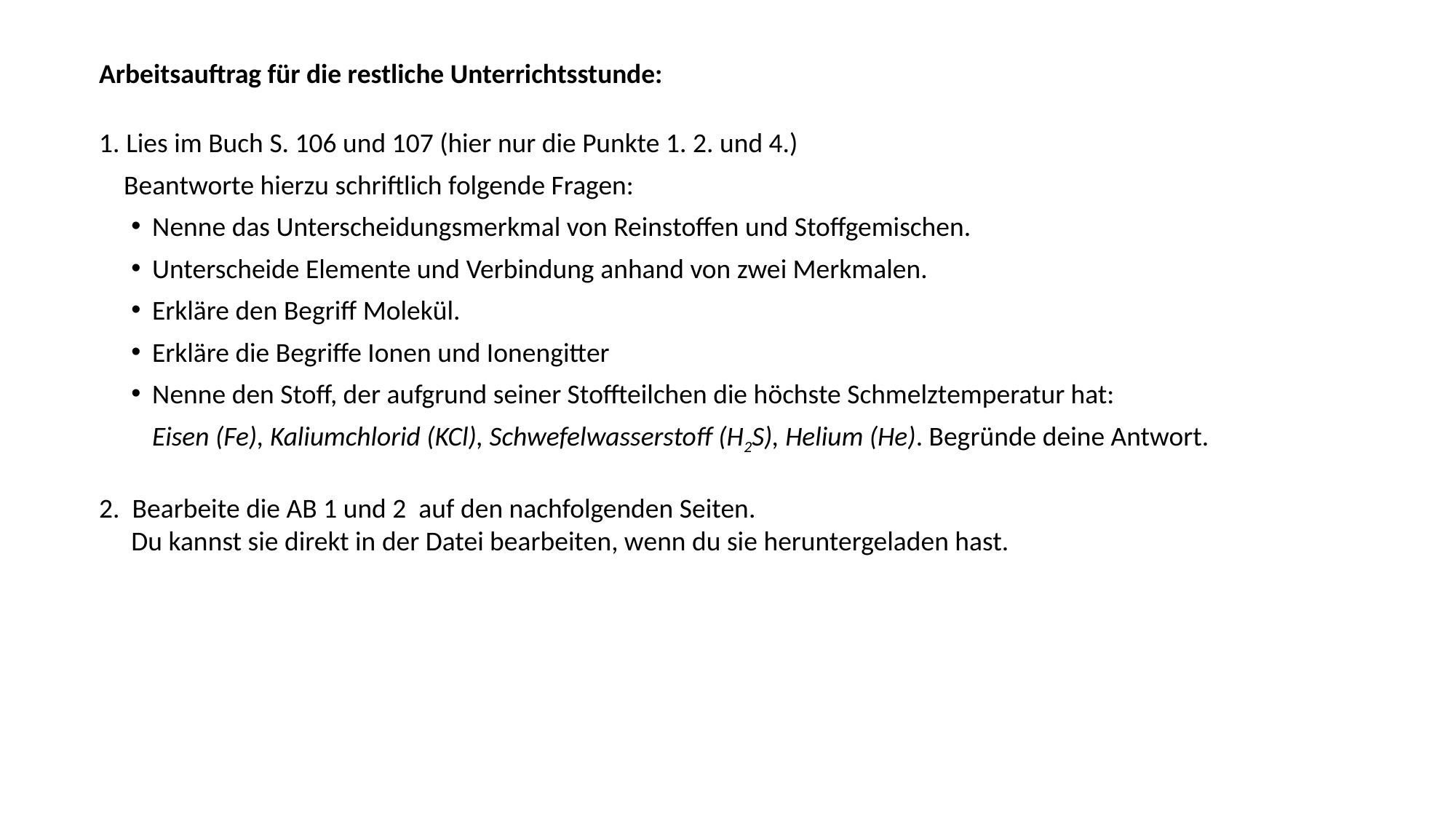

Arbeitsauftrag für die restliche Unterrichtsstunde:
1. Lies im Buch S. 106 und 107 (hier nur die Punkte 1. 2. und 4.)
    Beantworte hierzu schriftlich folgende Fragen:
Nenne das Unterscheidungsmerkmal von Reinstoffen und Stoffgemischen.
Unterscheide Elemente und Verbindung anhand von zwei Merkmalen.
Erkläre den Begriff Molekül.
Erkläre die Begriffe Ionen und Ionengitter
Nenne den Stoff, der aufgrund seiner Stoffteilchen die höchste Schmelztemperatur hat:
Eisen (Fe), Kaliumchlorid (KCl), Schwefelwasserstoff (H2S), Helium (He). Begründe deine Antwort.
2.  Bearbeite die AB 1 und 2  auf den nachfolgenden Seiten.
Du kannst sie direkt in der Datei bearbeiten, wenn du sie heruntergeladen hast.